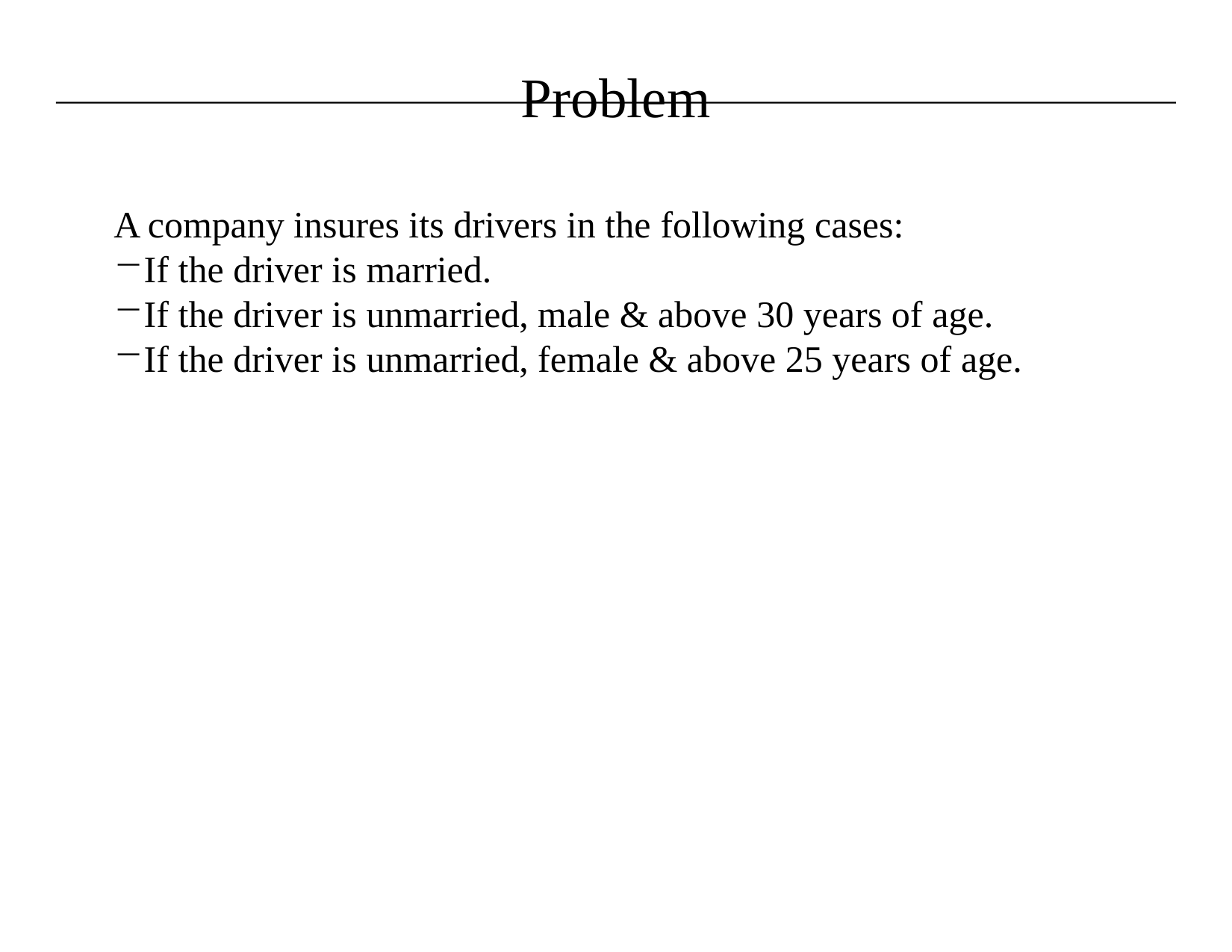

# Problem
A company insures its drivers in the following cases:
If the driver is married.
If the driver is unmarried, male & above 30 years of age.
If the driver is unmarried, female & above 25 years of age.